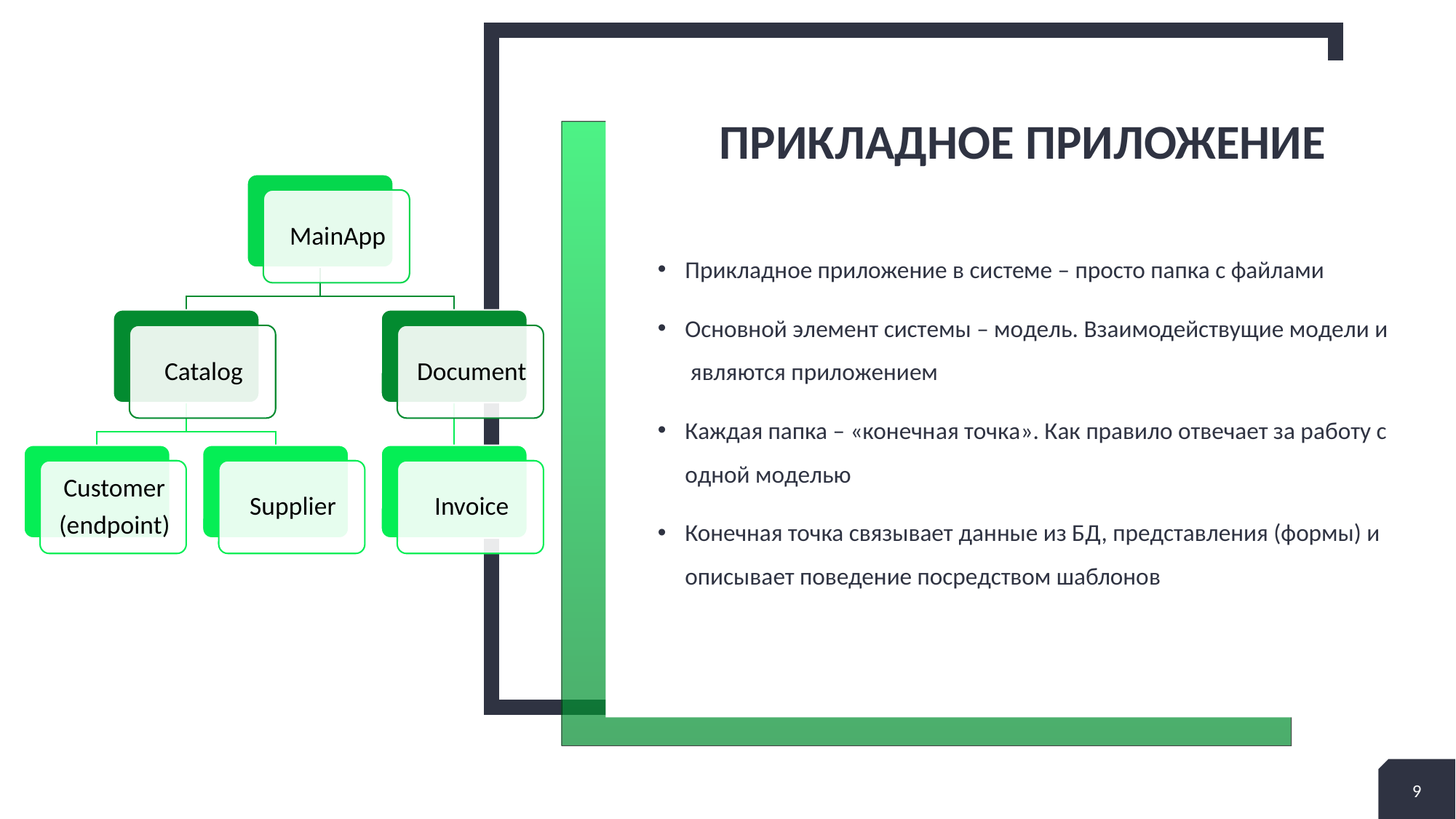

MainApp
Catalog
Customer
(endpoint)
Supplier
Document
Invoice
# Прикладное приложение
Прикладное приложение в системе – просто папка с файлами
Основной элемент системы – модель. Взаимодействущие модели и  являются приложением
Каждая папка – «конечная точка». Как правило отвечает за работу с одной моделью
Конечная точка связывает данные из БД, представления (формы) и описывает поведение посредством шаблонов

9